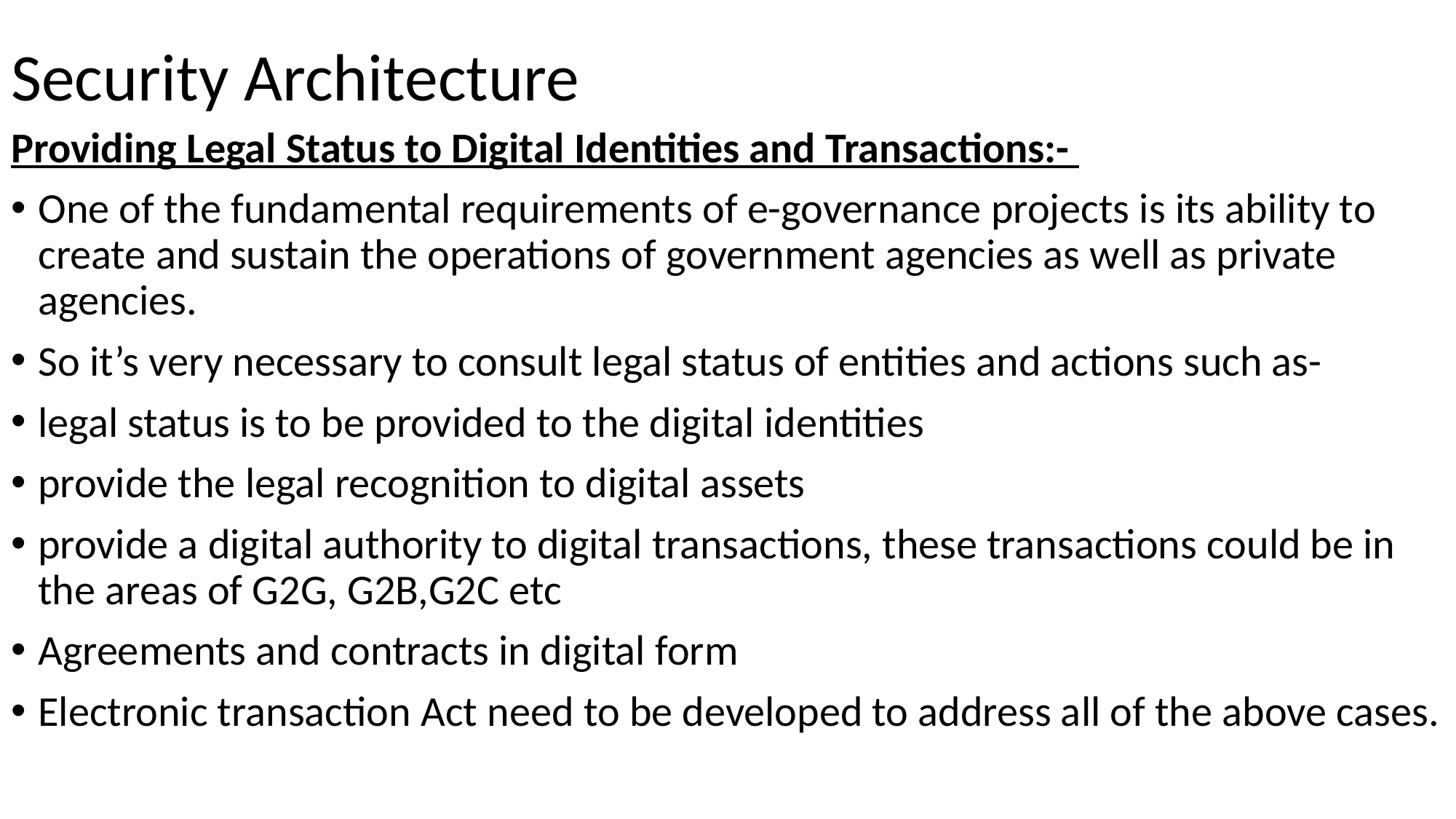

# Security Architecture
Providing Legal Status to Digital Identities and Transactions:-
One of the fundamental requirements of e-governance projects is its ability to create and sustain the operations of government agencies as well as private agencies.
So it’s very necessary to consult legal status of entities and actions such as-
legal status is to be provided to the digital identities
provide the legal recognition to digital assets
provide a digital authority to digital transactions, these transactions could be in the areas of G2G, G2B,G2C etc
Agreements and contracts in digital form
Electronic transaction Act need to be developed to address all of the above cases.